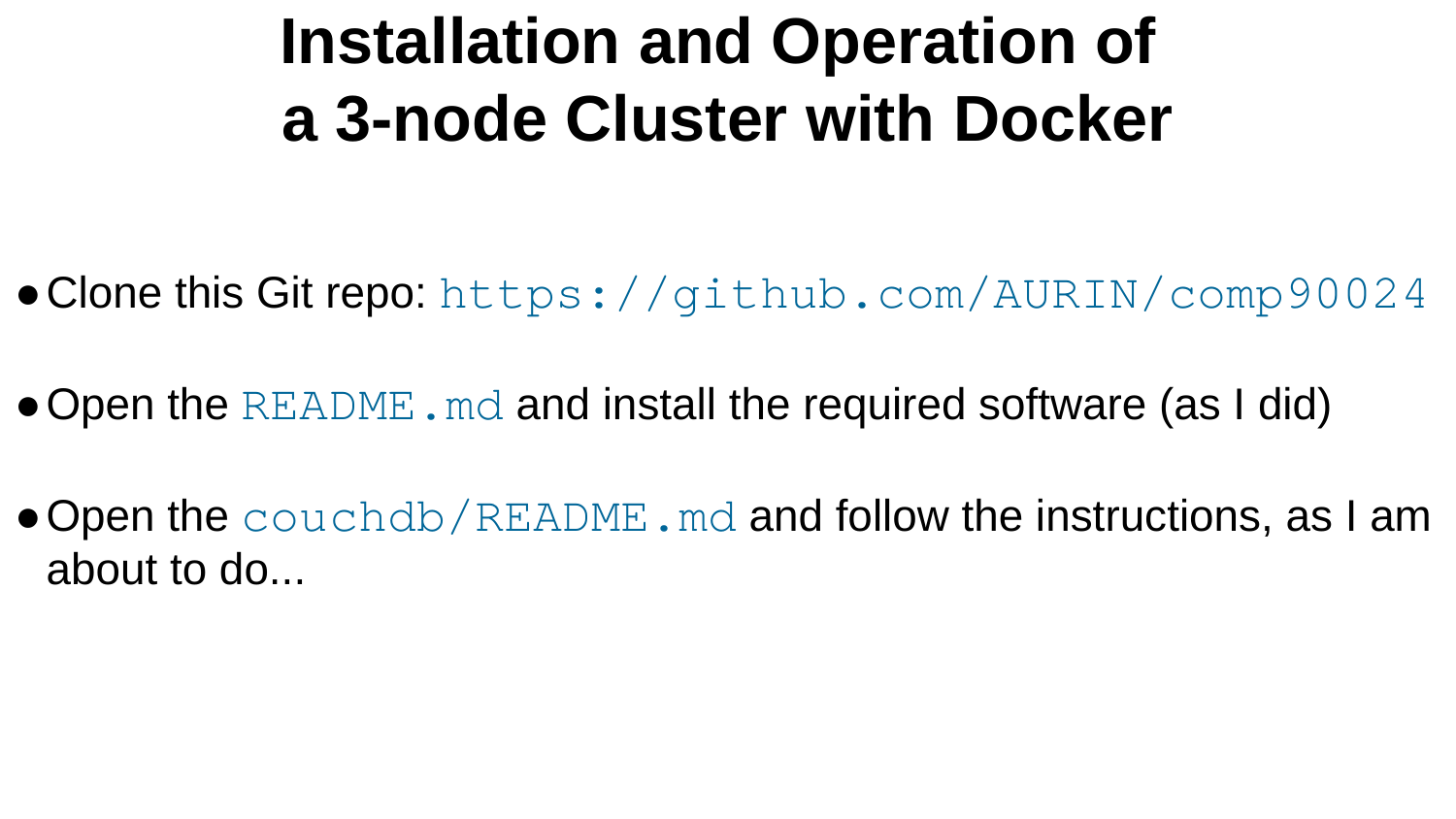

Installation and Operation of
a 3-node Cluster with Docker

Clone this Git repo: https://github.com/AURIN/comp90024

Open the README.md and install the required software (as I did)

Open the couchdb/README.md and follow the instructions, as I am about to do...